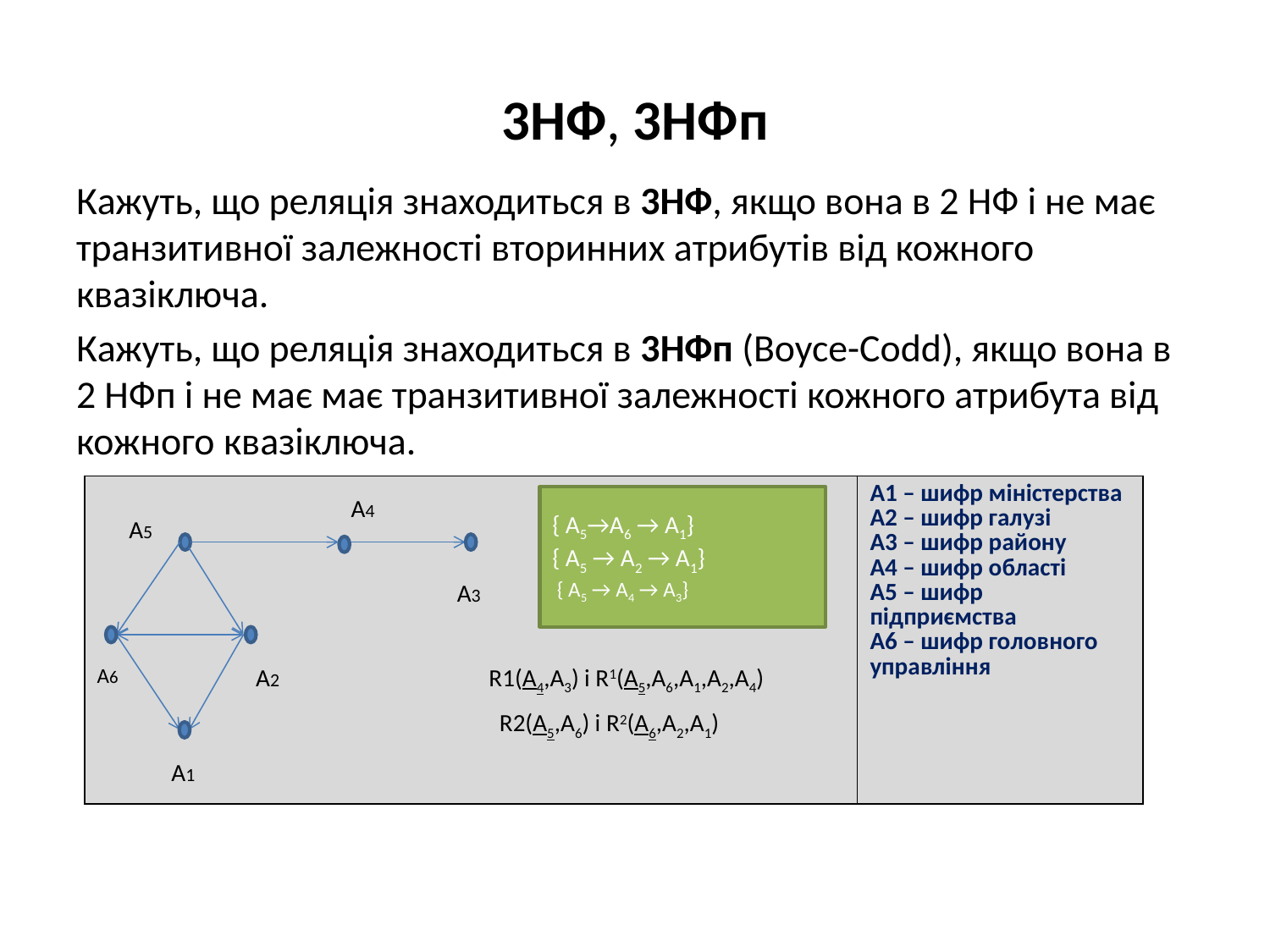

# 3НФ, 3НФп
Кажуть, що реляція знаходиться в 3НФ, якщо вона в 2 НФ і не має транзитивної залежності вторинних атрибутів від кожного квазіключа.
Кажуть, що реляція знаходиться в 3НФп (Boyce-Codd), якщо вона в 2 НФп і не має має транзитивної залежності кожного атрибута від кожного квазіключа.

|  | А1 – шифр міністерства А2 – шифр галузі А3 – шифр району А4 – шифр області А5 – шифр підприємства А6 – шифр головного управління |
| --- | --- |
A4
{ А5→А6 → А1}
{ А5 → А2 → А1}
 { А5 → А4 → А3}
A5

A3

R1(А4,А3) i R1(А5,А6,А1,А2,А4)
A6
A2
R2(А5,А6) і R2(А6,А2,А1)

A1